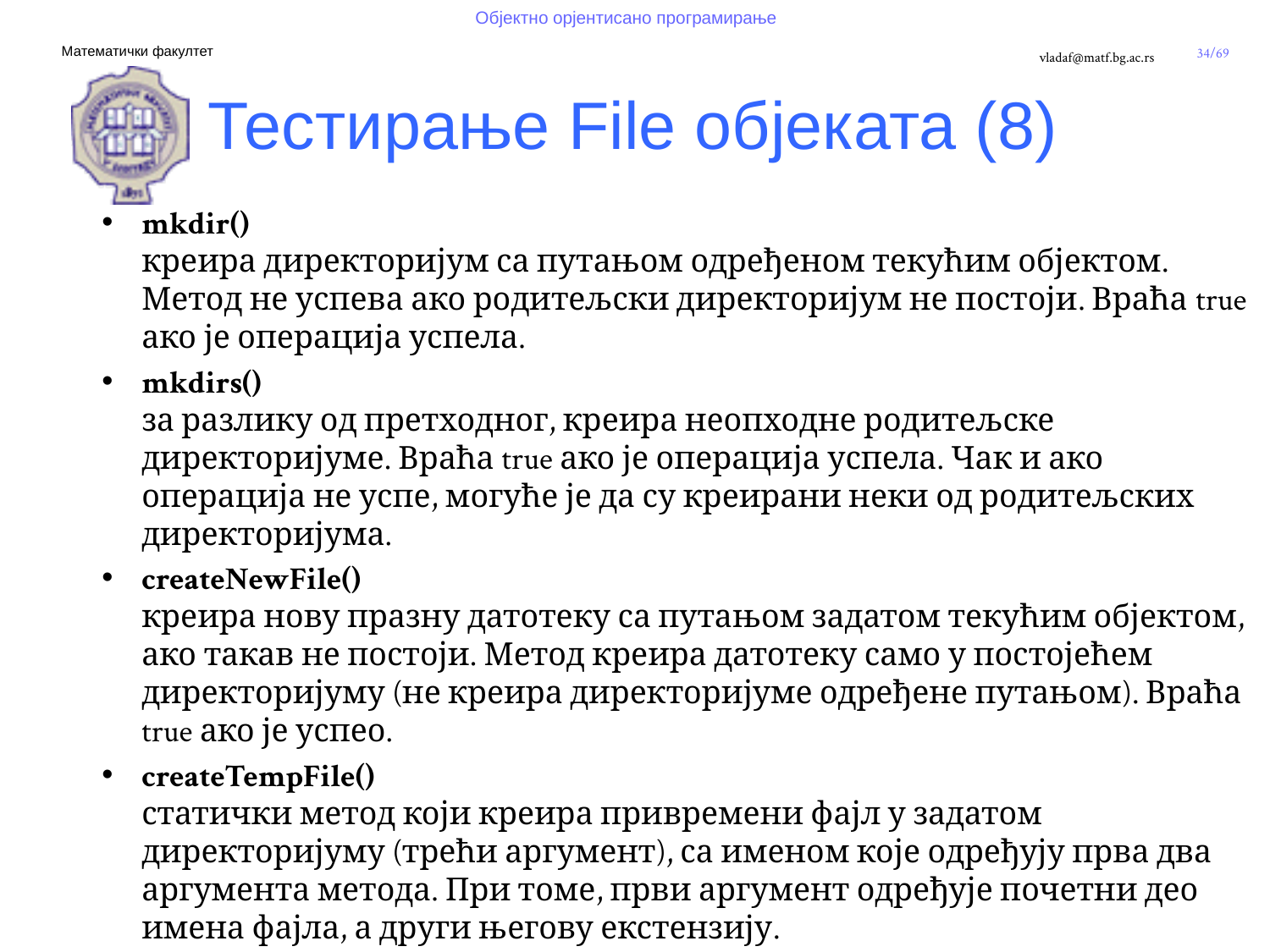

Тестирање File објеката (8)
mkdir()
креира директоријум са путањом одређеном текућим објектом. Метод не успева ако родитељски директоријум не постоји. Враћа true ако је операција успела.
mkdirs()
за разлику од претходног, креира неопходне родитељске директоријуме. Враћа true ако је операција успела. Чак и ако операција не успе, могуће је да су креирани неки од родитељских директоријума.
createNewFile()
креира нову празну датотеку са путањом задатом текућим објектом, ако такав не постоји. Метод креира датотеку само у постојећем директоријуму (не креира директоријуме одређене путањом). Враћа true ако је успео.
createTempFile()
статички метод који креира привремени фајл у задатом директоријуму (трећи аргумент), са именом које одређују прва два аргумента метода. При томе, први аргумент одређује почетни део имена фајла, а други његову екстензију.